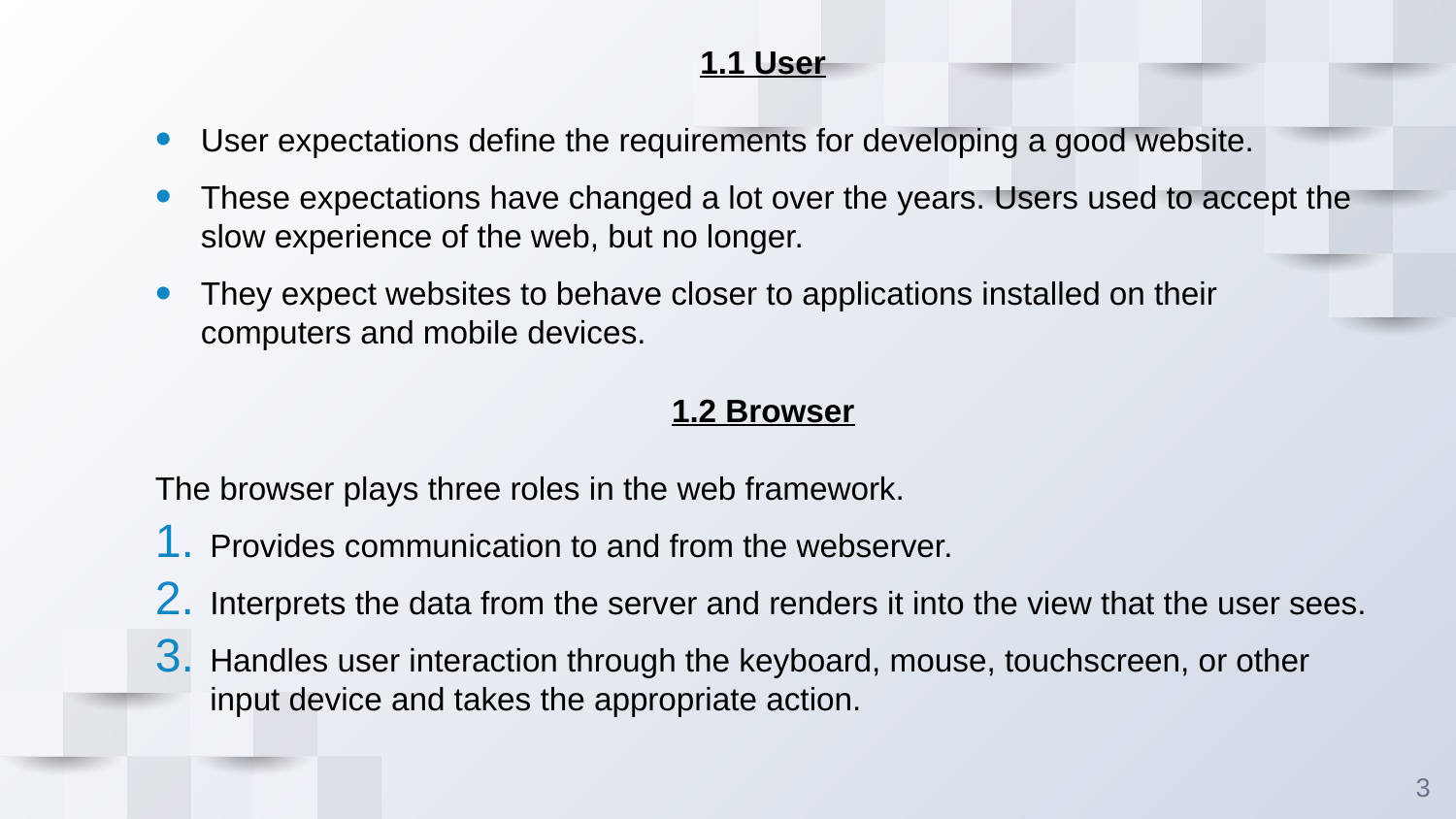

1.1 User

User expectations define the requirements for developing a good website.
These expectations have changed a lot over the years. Users used to accept the slow experience of the web, but no longer.
They expect websites to behave closer to applications installed on their computers and mobile devices.

1.2 Browser

The browser plays three roles in the web framework.
Provides communication to and from the webserver.
Interprets the data from the server and renders it into the view that the user sees.
Handles user interaction through the keyboard, mouse, touchscreen, or other input device and takes the appropriate action.

3